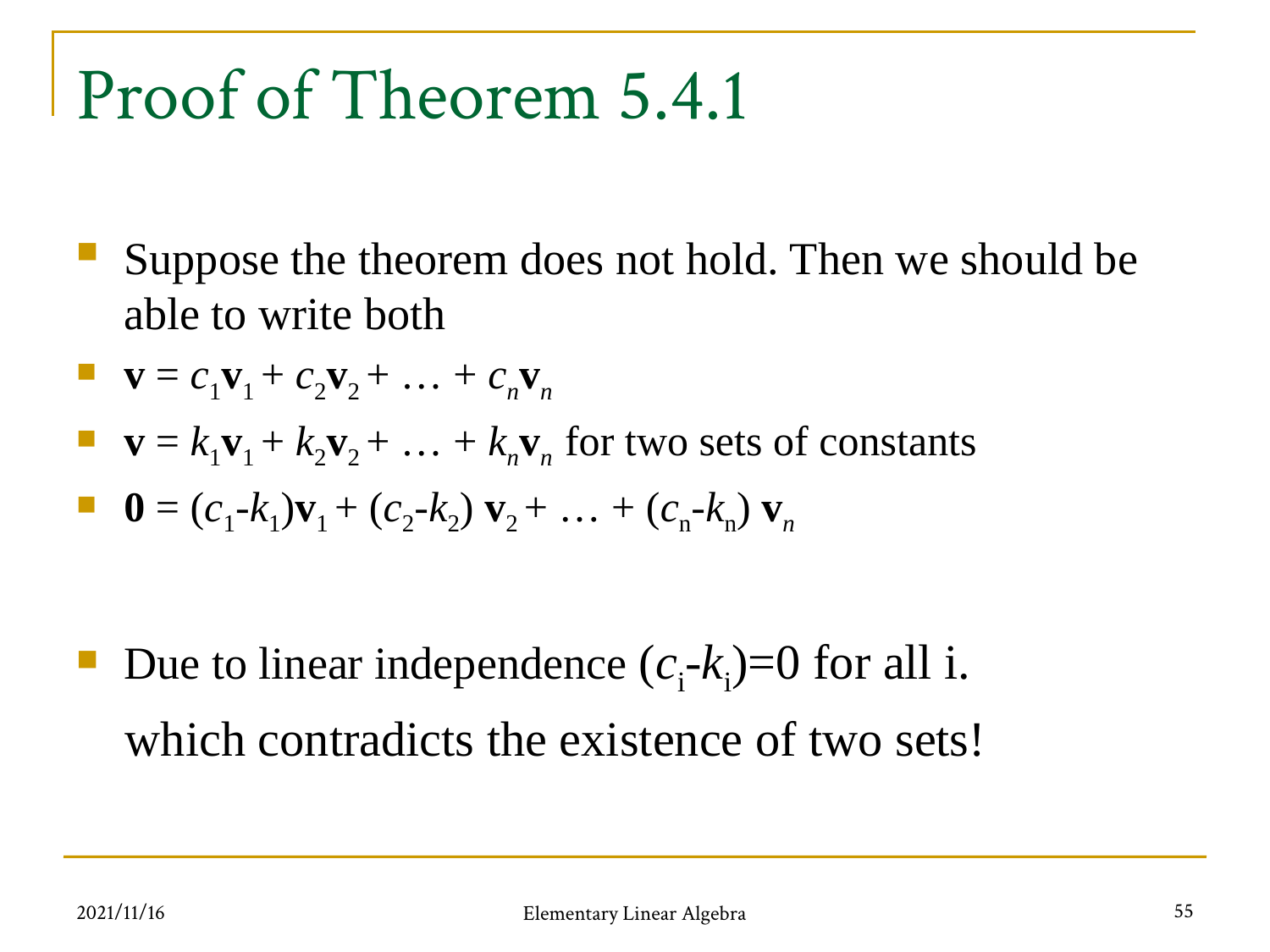

# Proof of Theorem 5.4.1
Suppose the theorem does not hold. Then we should be able to write both
v = c1v1 + c2v2 + … + cnvn
v = k1v1 + k2v2 + … + knvn  for two sets of constants
0 = (c1-k1)v1 + (c2-k2) v2 + … + (cn-kn) vn

Due to linear independence (ci-ki)=0 for all i.
    which contradicts the existence of two sets!
2021/11/16
55
Elementary Linear Algebra